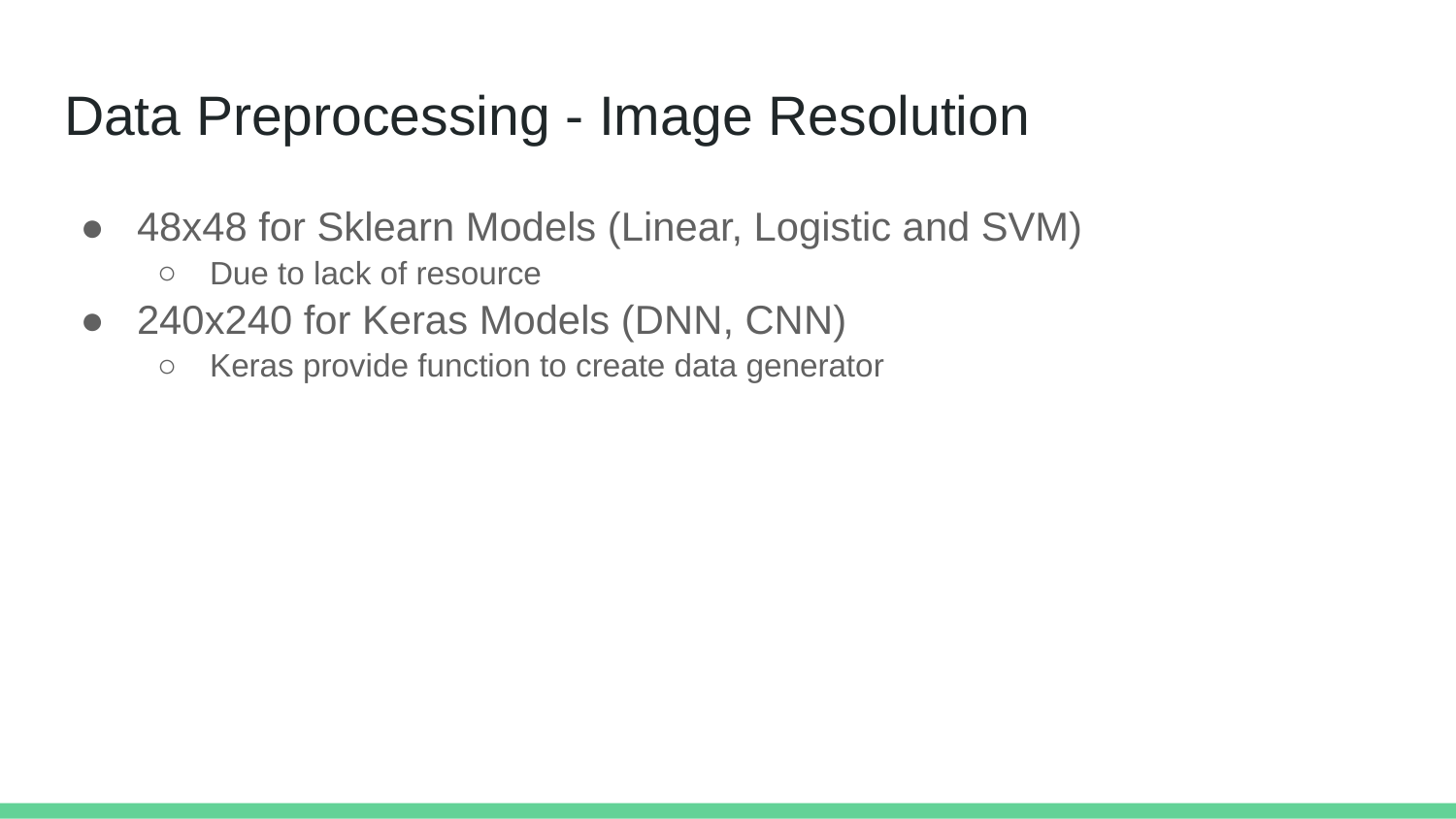

# Data Preprocessing - Image Resolution
48x48 for Sklearn Models (Linear, Logistic and SVM)
Due to lack of resource
240x240 for Keras Models (DNN, CNN)
Keras provide function to create data generator